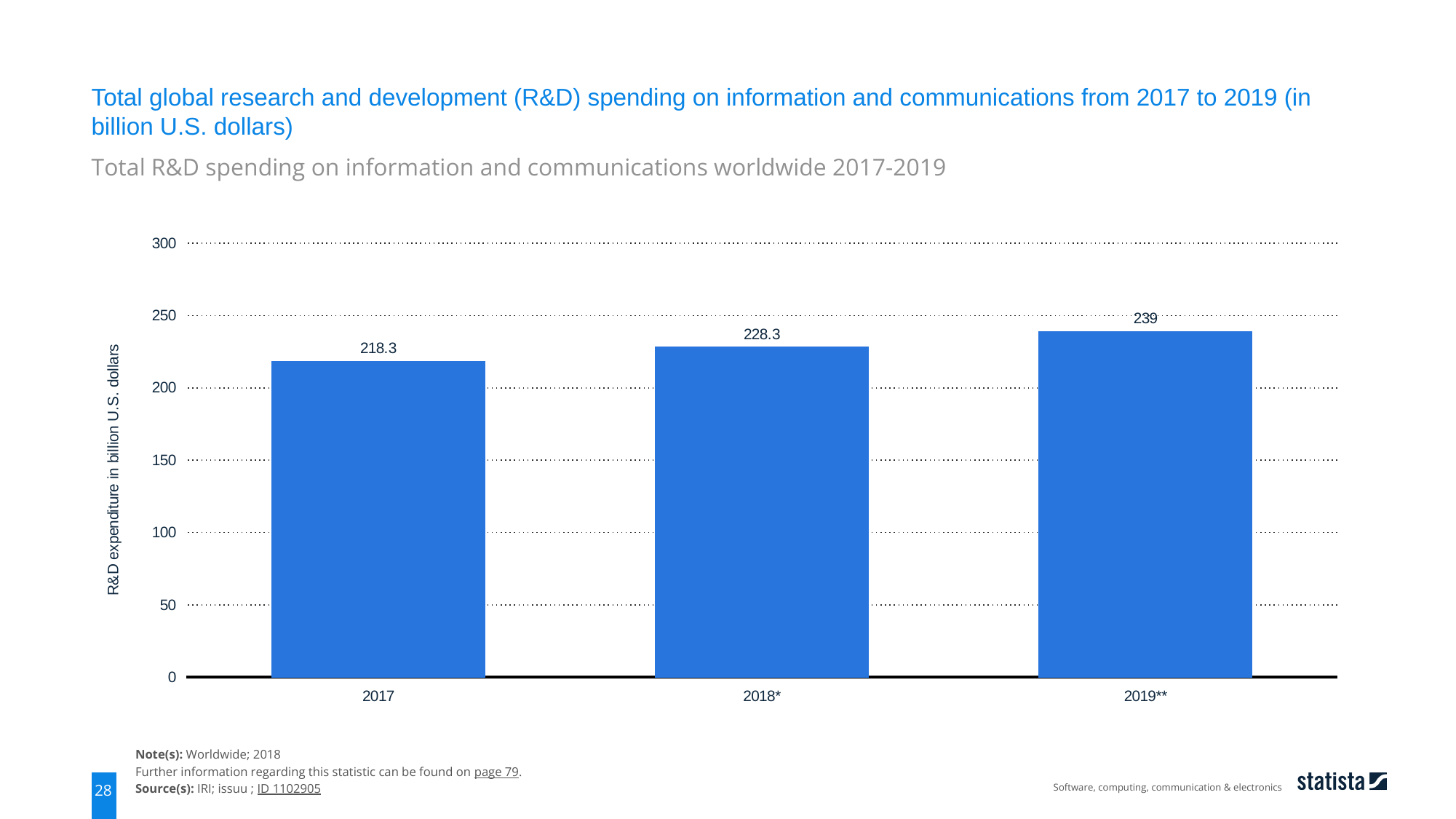

Total global research and development (R&D) spending on information and communications from 2017 to 2019 (in billion U.S. dollars)
Total R&D spending on information and communications worldwide 2017-2019

### Chart

| Category | data |
|---|---|
| 2017 | 218.3 |
| 2018* | 228.3 |
| 2019** | 239.0 |
Note(s): Worldwide; 2018
Further information regarding this statistic can be found on page 79.
Source(s): IRI; issuu ; ID 1102905
Software, computing, communication & electronics

28